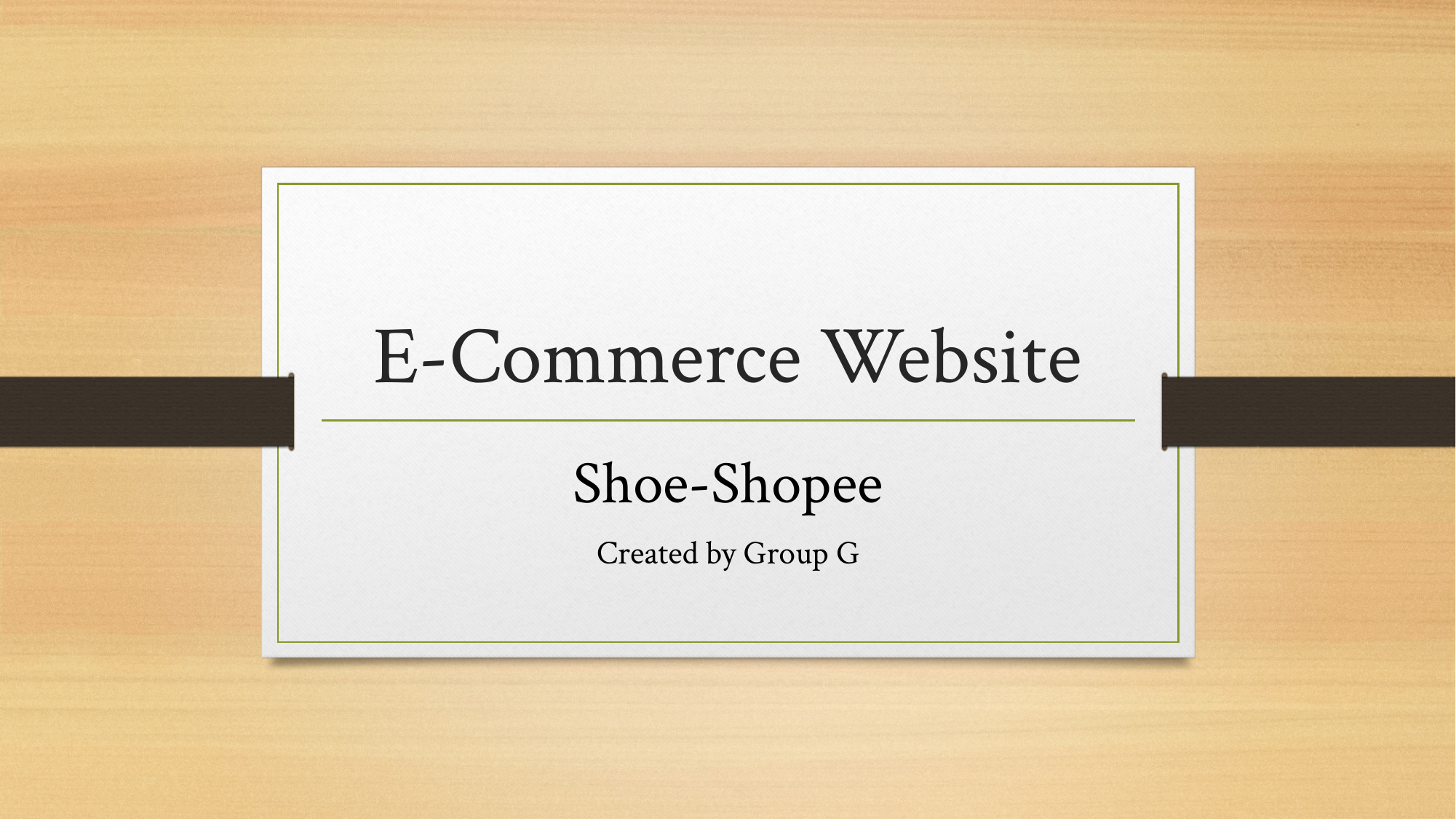

# E-Commerce Website
Shoe-Shopee
Created by Group G